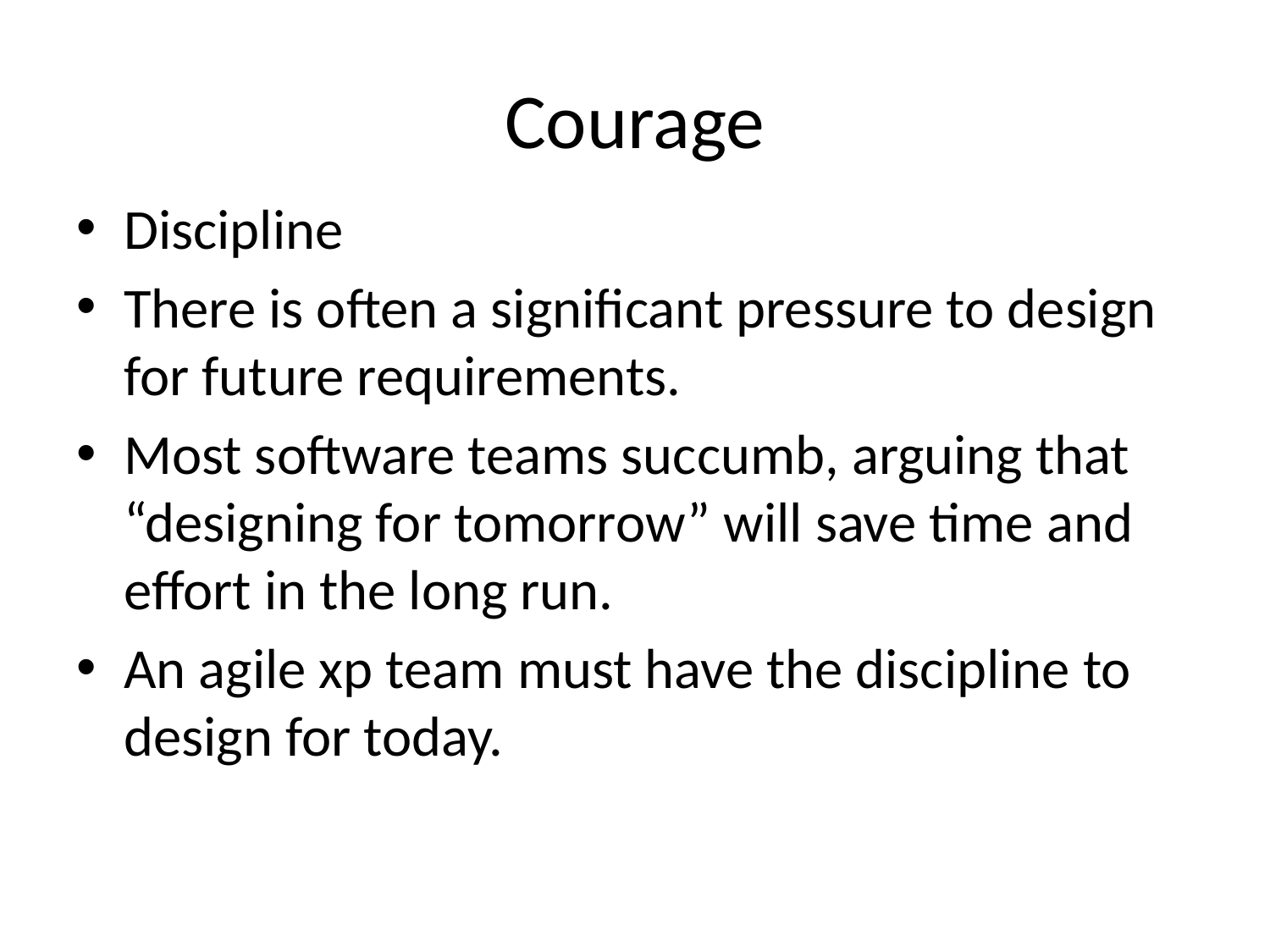

# Courage
Discipline
There is often a significant pressure to design for future requirements.
Most software teams succumb, arguing that “designing for tomorrow” will save time and effort in the long run.
An agile xp team must have the discipline to design for today.